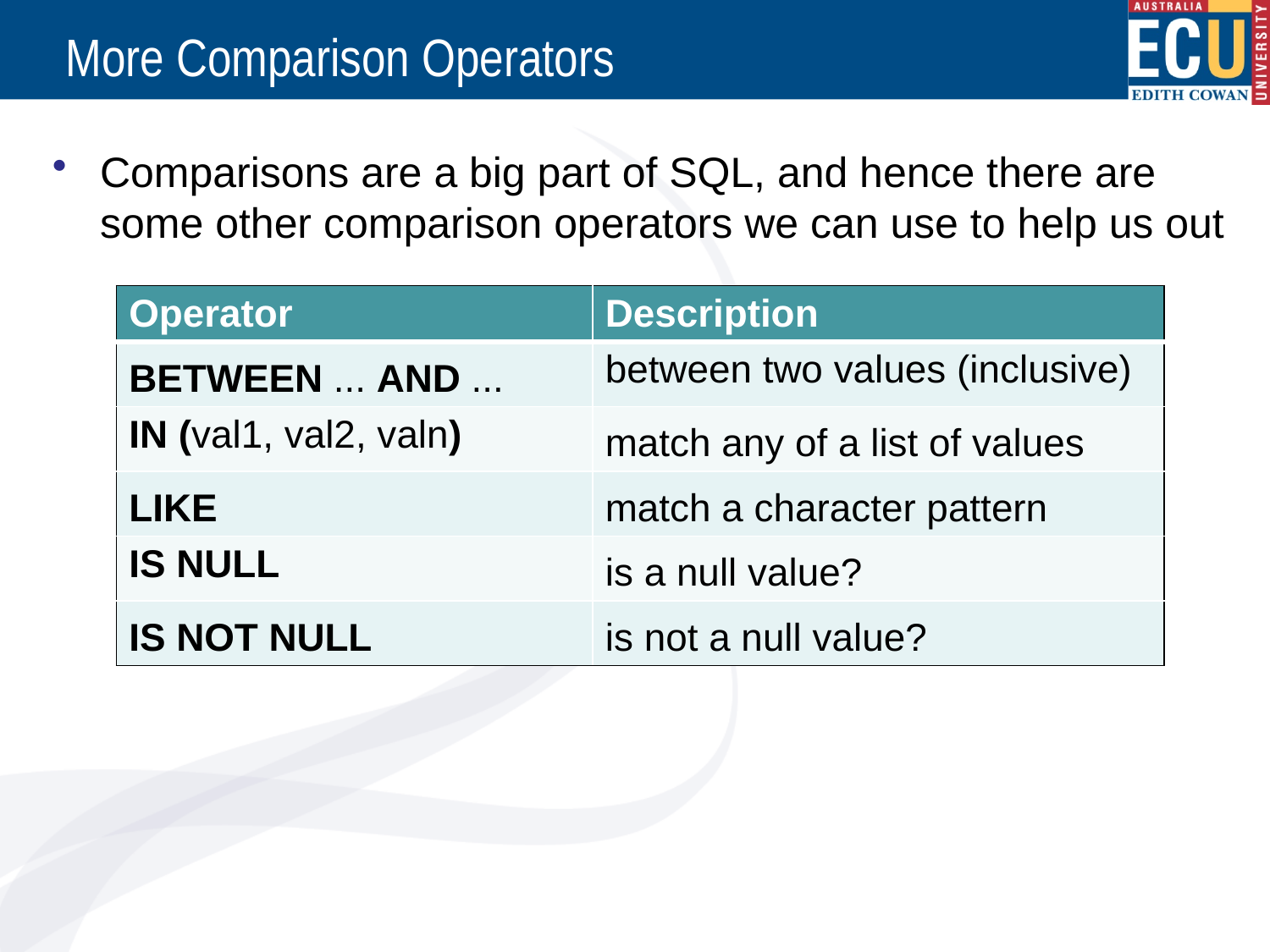

# More Comparison Operators
Comparisons are a big part of SQL, and hence there are some other comparison operators we can use to help us out
| Operator | Description |
| --- | --- |
| BETWEEN ... AND ... | between two values (inclusive) |
| IN (val1, val2, valn) | match any of a list of values |
| LIKE | match a character pattern |
| IS NULL | is a null value? |
| IS NOT NULL | is not a null value? |